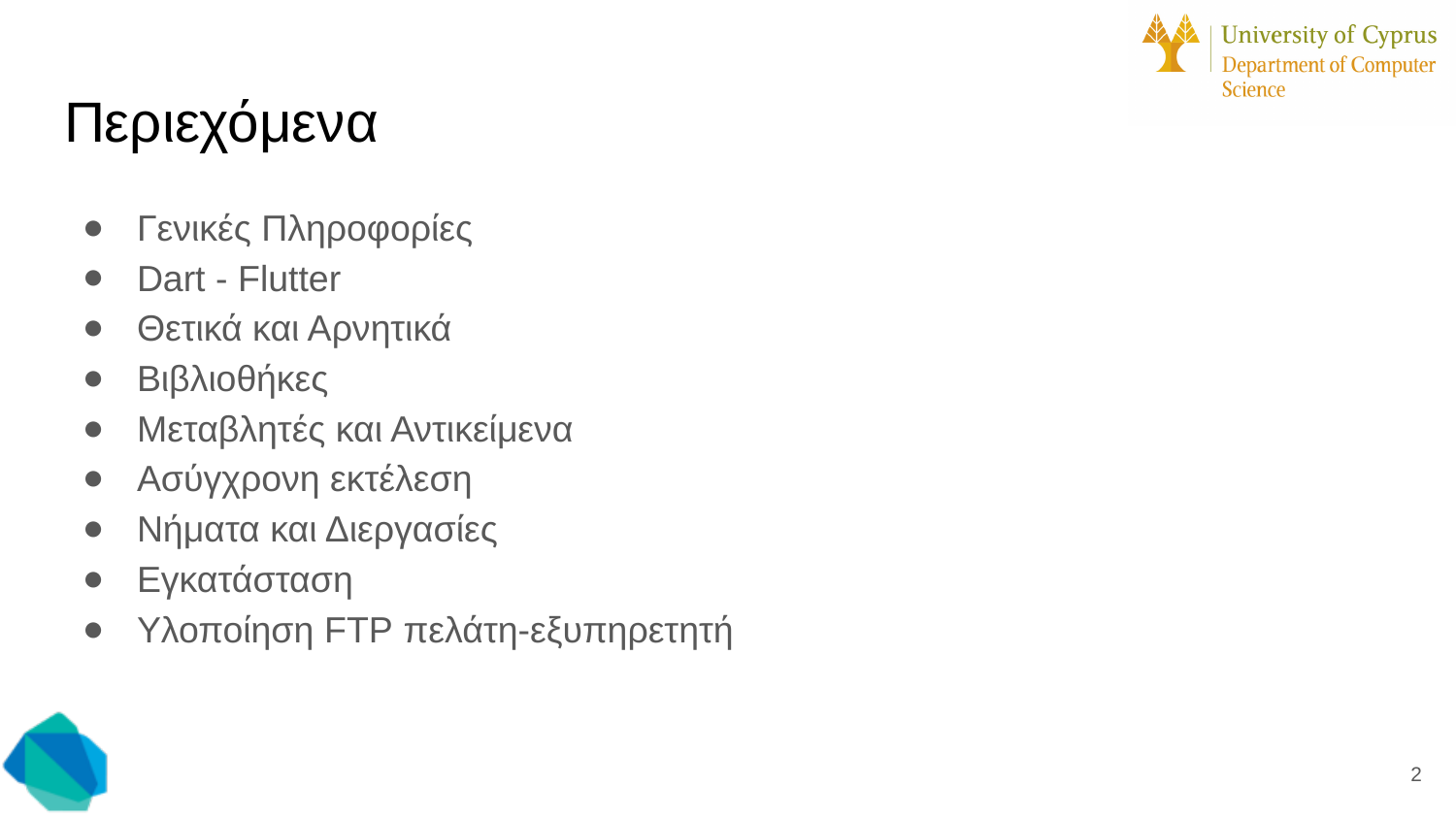

# Περιεχόμενα
Γενικές Πληροφορίες
Dart - Flutter
Θετικά και Αρνητικά
Βιβλιοθήκες
Μεταβλητές και Αντικείμενα
Ασύγχρονη εκτέλεση
Νήματα και Διεργασίες
Εγκατάσταση
Υλοποίηση FTP πελάτη-εξυπηρετητή
2